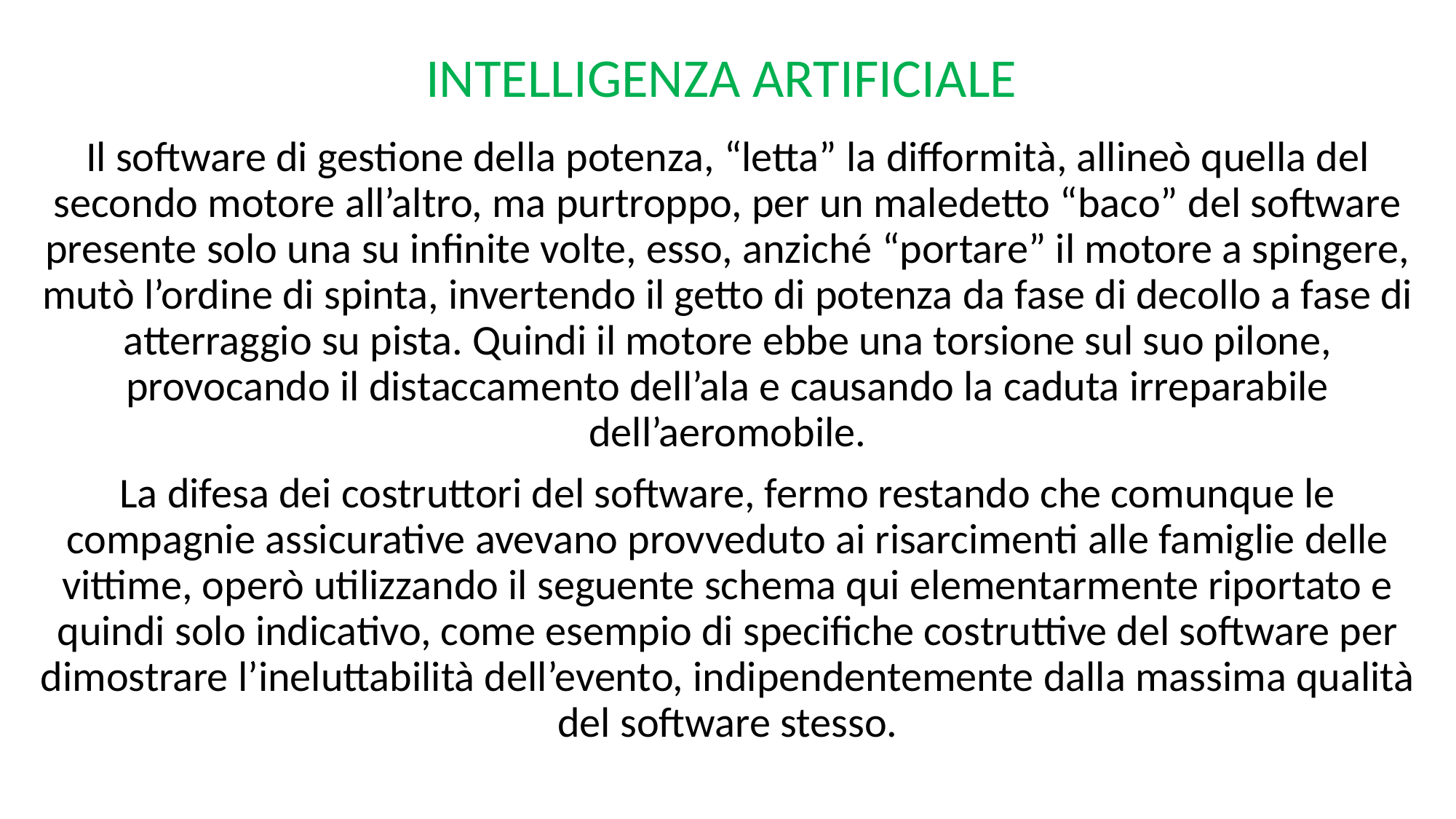

# INTELLIGENZA ARTIFICIALE
Il software di gestione della potenza, “letta” la difformità, allineò quella del secondo motore all’altro, ma purtroppo, per un maledetto “baco” del software presente solo una su infinite volte, esso, anziché “portare” il motore a spingere, mutò l’ordine di spinta, invertendo il getto di potenza da fase di decollo a fase di atterraggio su pista. Quindi il motore ebbe una torsione sul suo pilone, provocando il distaccamento dell’ala e causando la caduta irreparabile dell’aeromobile.
La difesa dei costruttori del software, fermo restando che comunque le compagnie assicurative avevano provveduto ai risarcimenti alle famiglie delle vittime, operò utilizzando il seguente schema qui elementarmente riportato e quindi solo indicativo, come esempio di specifiche costruttive del software per dimostrare l’ineluttabilità dell’evento, indipendentemente dalla massima qualità del software stesso.